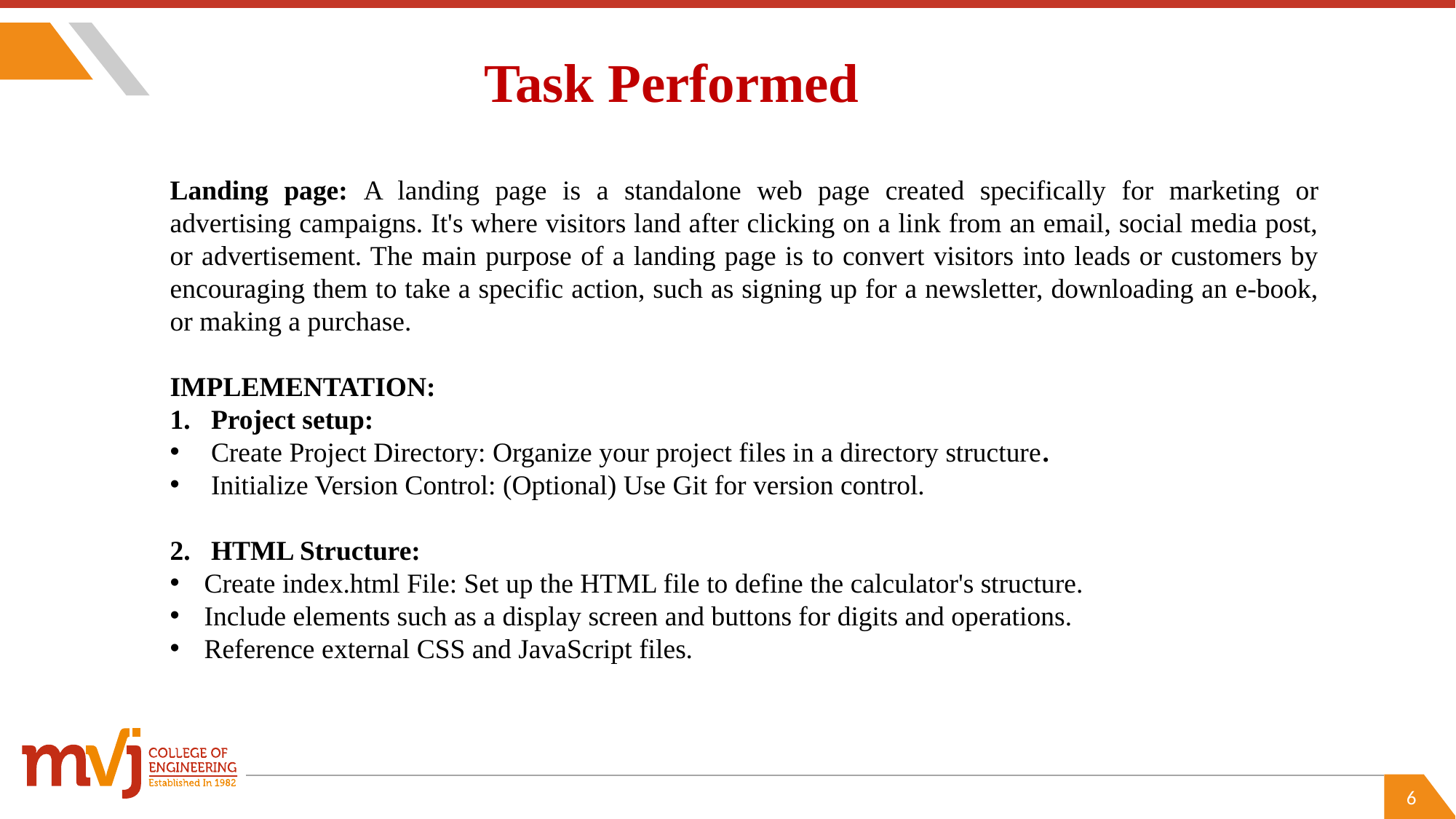

Task Performed
Landing page: A landing page is a standalone web page created specifically for marketing or advertising campaigns. It's where visitors land after clicking on a link from an email, social media post, or advertisement. The main purpose of a landing page is to convert visitors into leads or customers by encouraging them to take a specific action, such as signing up for a newsletter, downloading an e-book, or making a purchase.

IMPLEMENTATION:
Project setup:
Create Project Directory: Organize your project files in a directory structure.
Initialize Version Control: (Optional) Use Git for version control.

HTML Structure:
Create index.html File: Set up the HTML file to define the calculator's structure.
Include elements such as a display screen and buttons for digits and operations.
Reference external CSS and JavaScript files.